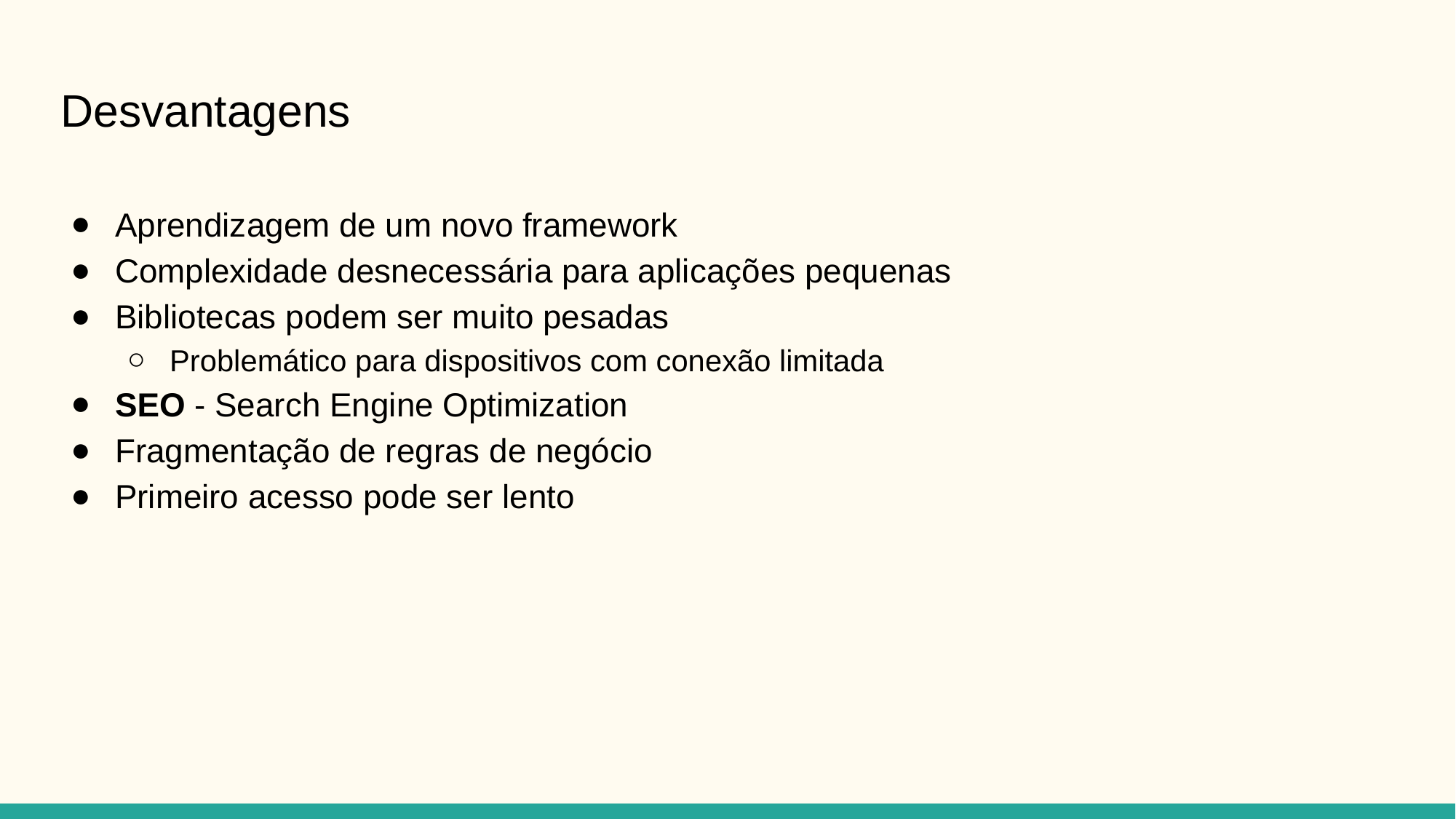

# Desvantagens

Aprendizagem de um novo framework
Complexidade desnecessária para aplicações pequenas
Bibliotecas podem ser muito pesadas
Problemático para dispositivos com conexão limitada
SEO - Search Engine Optimization
Fragmentação de regras de negócio
Primeiro acesso pode ser lento